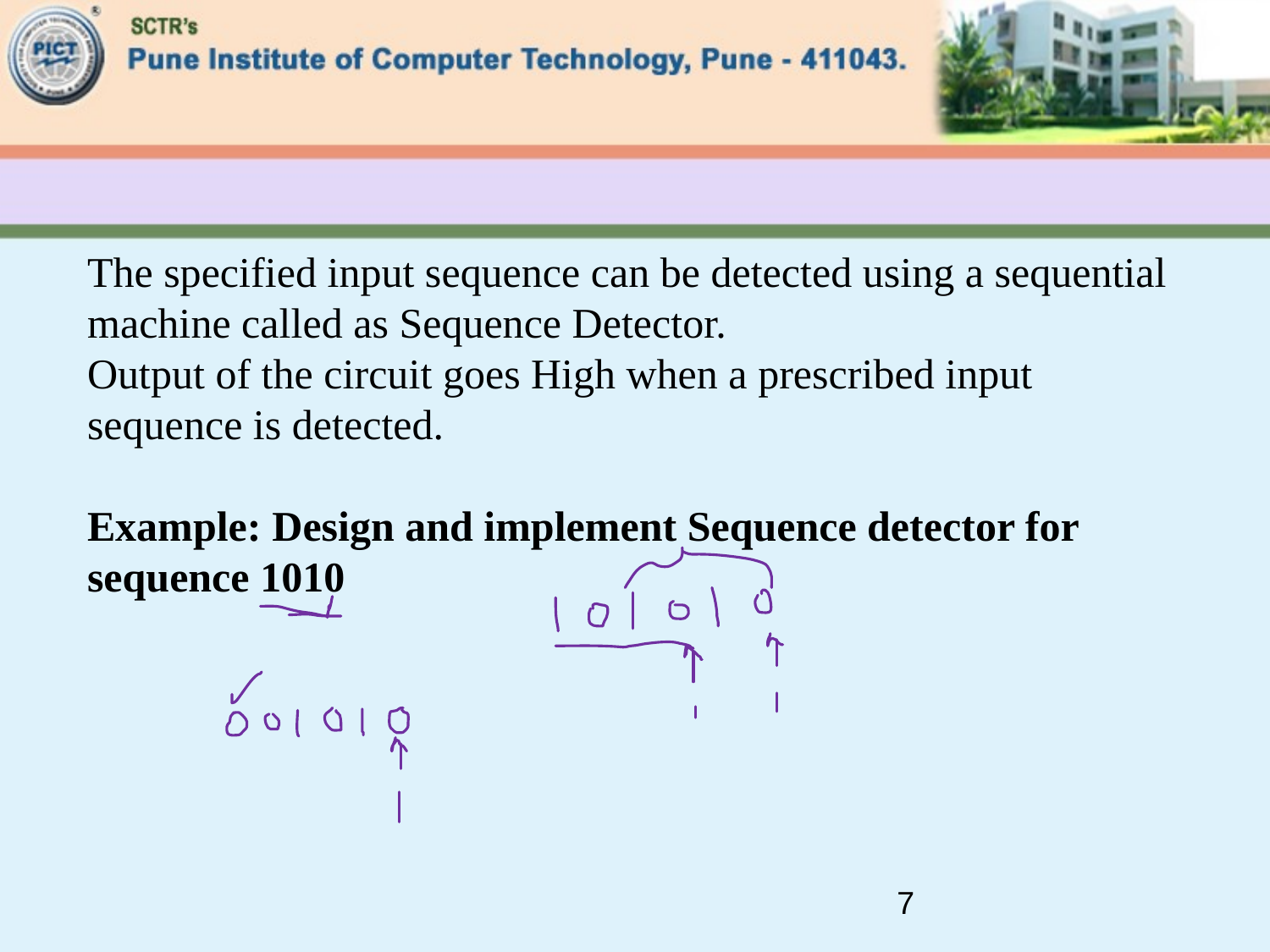

#
The specified input sequence can be detected using a sequential machine called as Sequence Detector.
Output of the circuit goes High when a prescribed input sequence is detected.

Example: Design and implement Sequence detector for sequence 1010

7